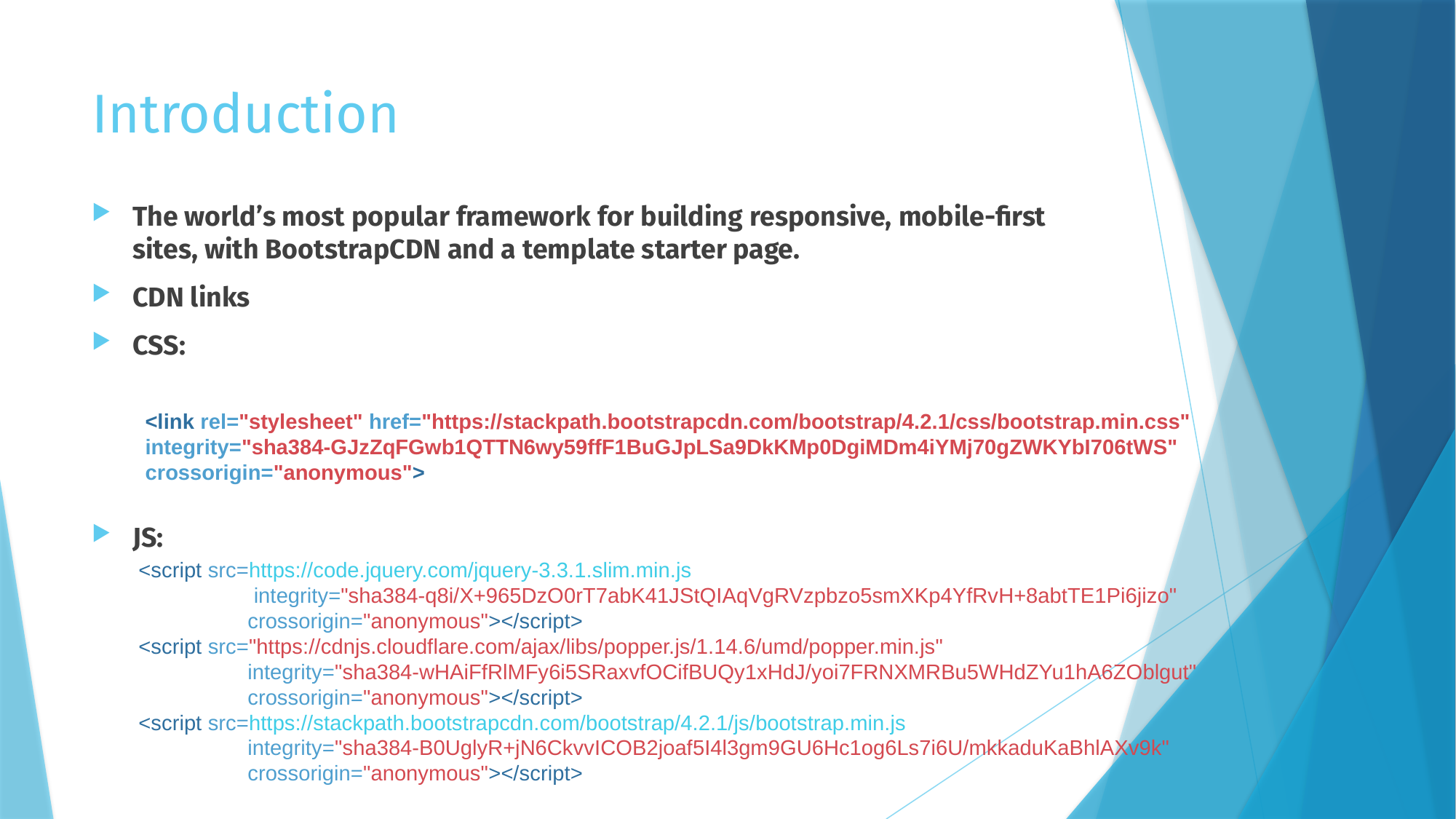

# Introduction
The world’s most popular framework for building responsive, mobile-first sites, with BootstrapCDN and a template starter page.
CDN links
CSS:

JS:
<link rel="stylesheet" href="https://stackpath.bootstrapcdn.com/bootstrap/4.2.1/css/bootstrap.min.css"
integrity="sha384-GJzZqFGwb1QTTN6wy59ffF1BuGJpLSa9DkKMp0DgiMDm4iYMj70gZWKYbI706tWS"
crossorigin="anonymous">
<script src=https://code.jquery.com/jquery-3.3.1.slim.min.js
	 integrity="sha384-q8i/X+965DzO0rT7abK41JStQIAqVgRVzpbzo5smXKp4YfRvH+8abtTE1Pi6jizo"
	crossorigin="anonymous"></script>
<script src="https://cdnjs.cloudflare.com/ajax/libs/popper.js/1.14.6/umd/popper.min.js"
	integrity="sha384-wHAiFfRlMFy6i5SRaxvfOCifBUQy1xHdJ/yoi7FRNXMRBu5WHdZYu1hA6ZOblgut"
	crossorigin="anonymous"></script>
<script src=https://stackpath.bootstrapcdn.com/bootstrap/4.2.1/js/bootstrap.min.js
	integrity="sha384-B0UglyR+jN6CkvvICOB2joaf5I4l3gm9GU6Hc1og6Ls7i6U/mkkaduKaBhlAXv9k"
	crossorigin="anonymous"></script>